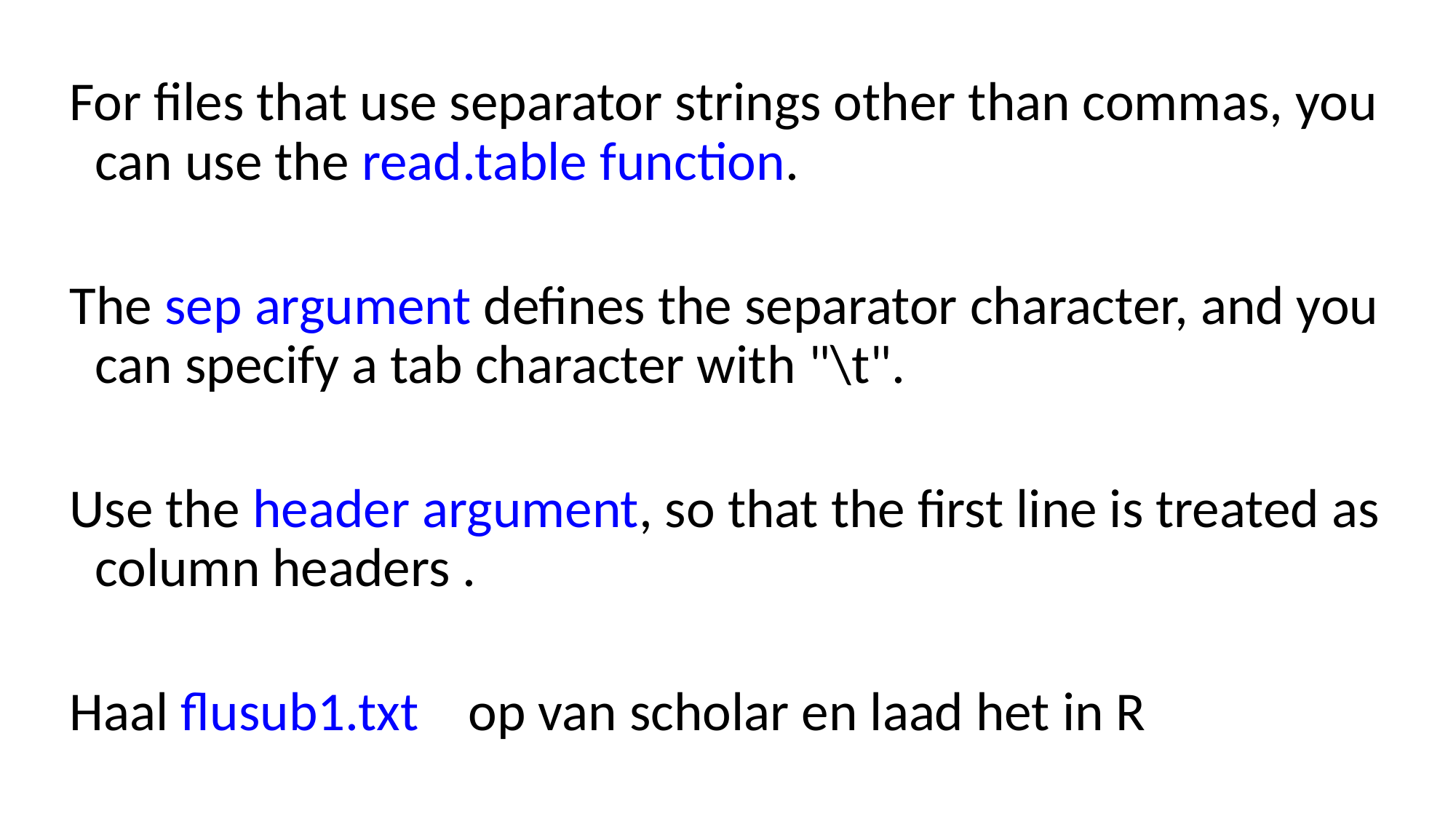

For files that use separator strings other than commas, you can use the read.table function.

The sep argument defines the separator character, and you can specify a tab character with "\t".

Use the header argument, so that the first line is treated as column headers .

Haal flusub1.txt    op van scholar en laad het in R